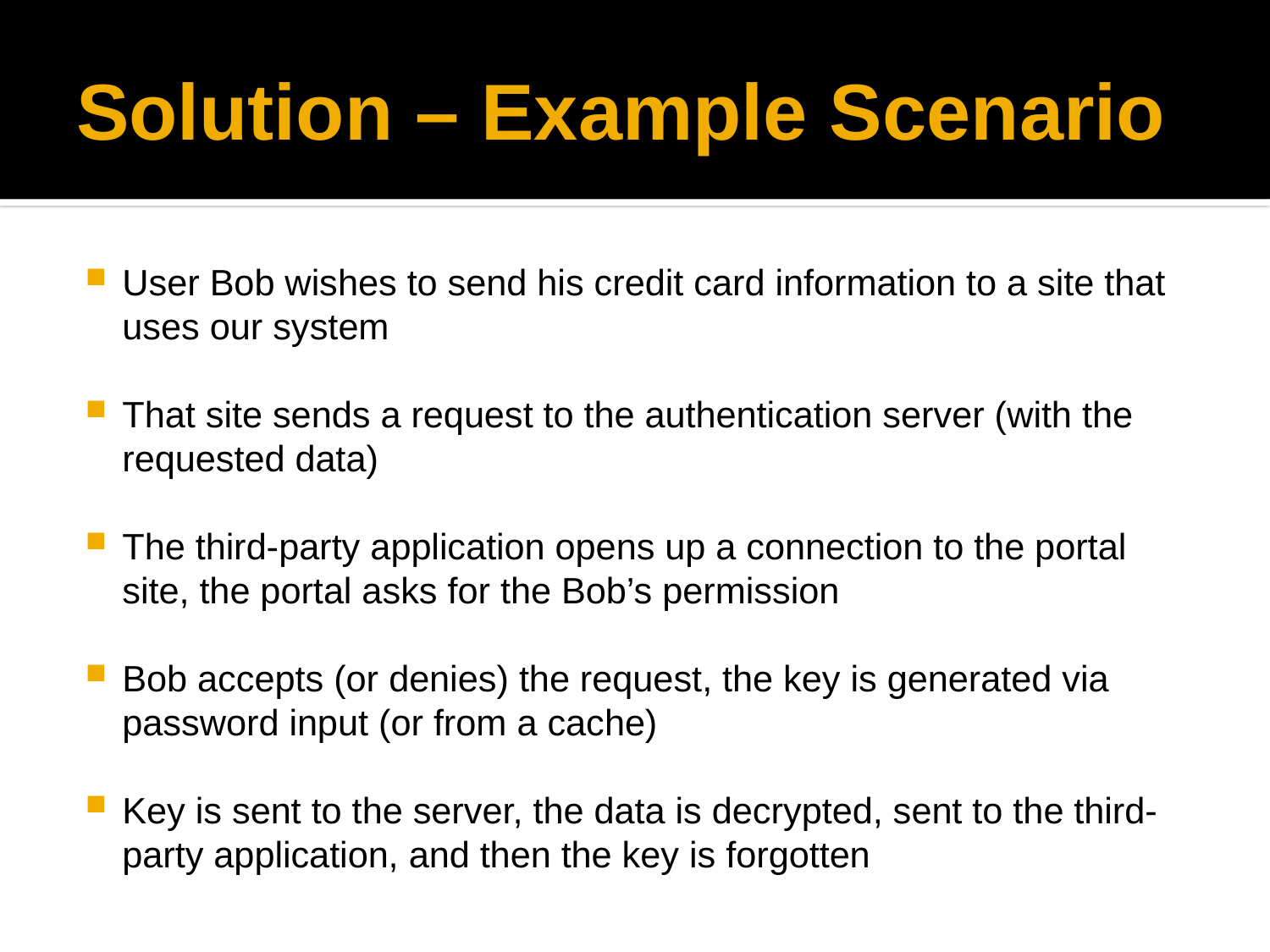

# Solution – Example Scenario
User Bob wishes to send his credit card information to a site that uses our system

That site sends a request to the authentication server (with the requested data)

The third-party application opens up a connection to the portal site, the portal asks for the Bob’s permission

Bob accepts (or denies) the request, the key is generated via password input (or from a cache)

Key is sent to the server, the data is decrypted, sent to the third-party application, and then the key is forgotten